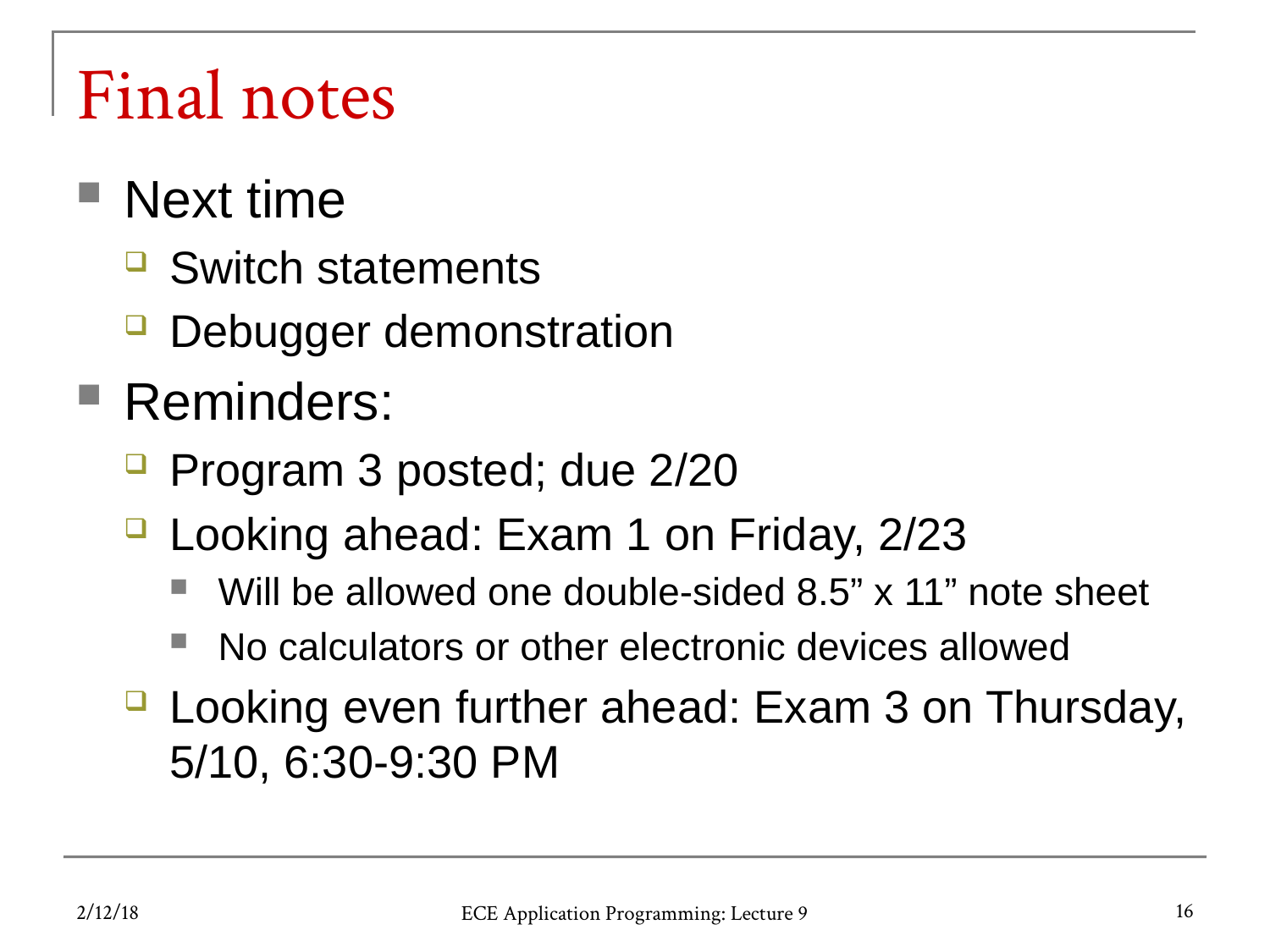

# Final notes
Next time
Switch statements
Debugger demonstration
Reminders:
Program 3 posted; due 2/20
Looking ahead: Exam 1 on Friday, 2/23
Will be allowed one double-sided 8.5” x 11” note sheet
No calculators or other electronic devices allowed
Looking even further ahead: Exam 3 on Thursday, 5/10, 6:30-9:30 PM

2/12/18
16
ECE Application Programming: Lecture 9